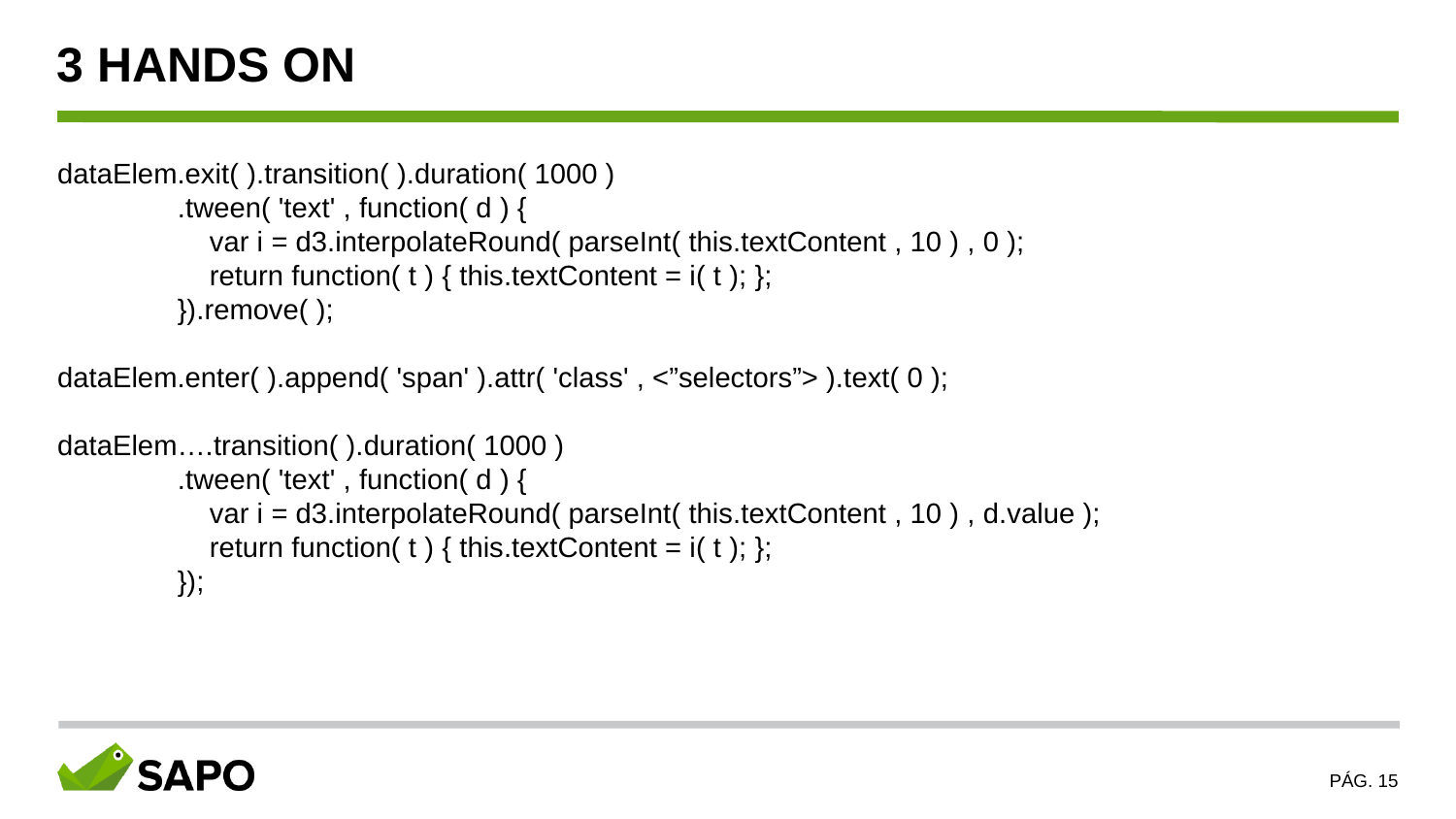

3 HANDS ON
dataElem.exit( ).transition( ).duration( 1000 )
               .tween( 'text' , function( d ) {
                   var i = d3.interpolateRound( parseInt( this.textContent , 10 ) , 0 );
                   return function( t ) { this.textContent = i( t ); };
               }).remove( );

dataElem.enter( ).append( 'span' ).attr( 'class' , <”selectors”> ).text( 0 );

dataElem….transition( ).duration( 1000 )
               .tween( 'text' , function( d ) {
                   var i = d3.interpolateRound( parseInt( this.textContent , 10 ) , d.value );
                   return function( t ) { this.textContent = i( t ); };
               });